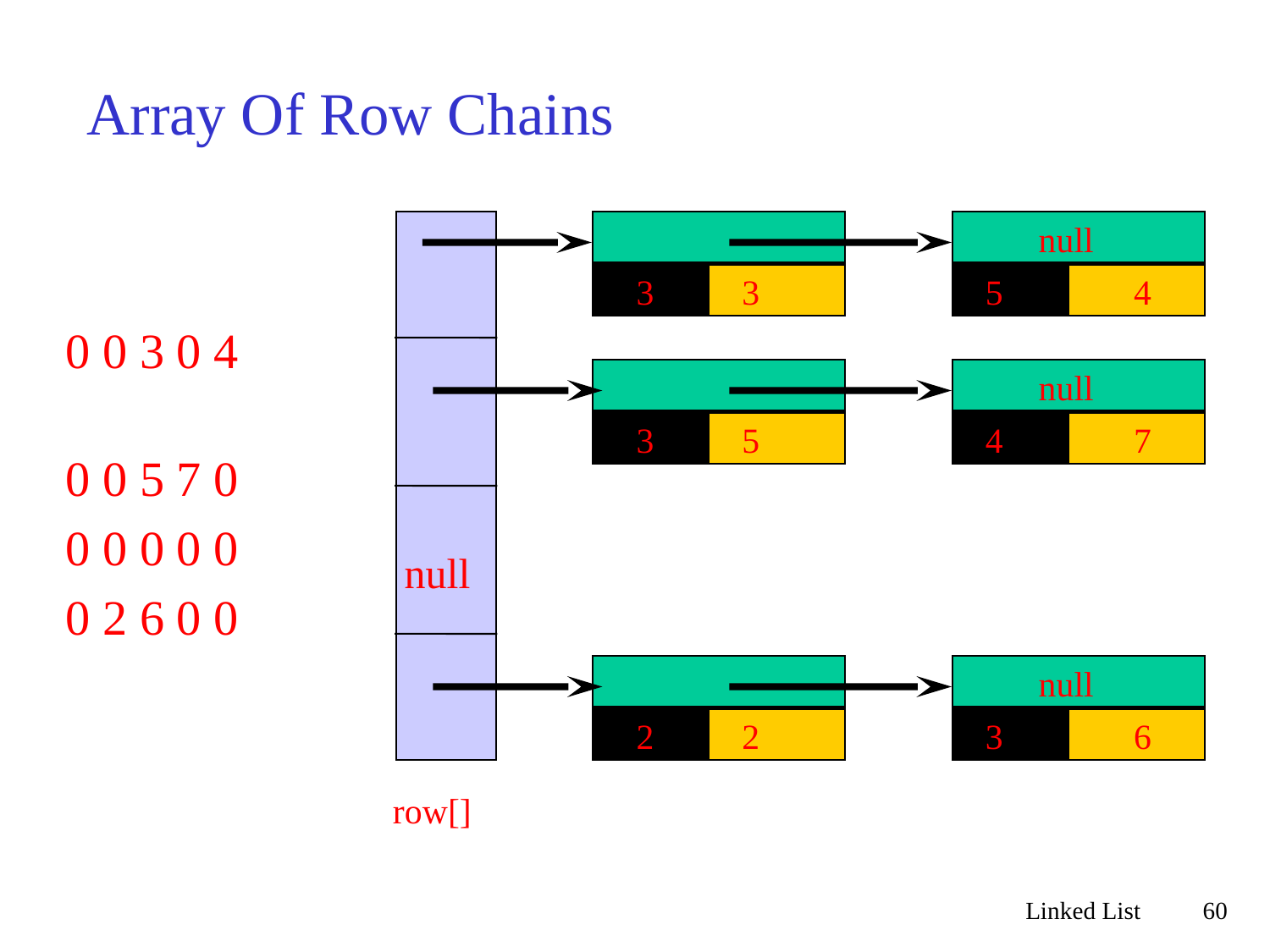

# Array Of Row Chains
null

3
3
5
4

row[]

0 0 3 0 4
0 0 5 7 0
0 0 0 0 0
0 2 6 0 0
null

3
5
4
7

null
null

2
2
3
6

Linked List
60